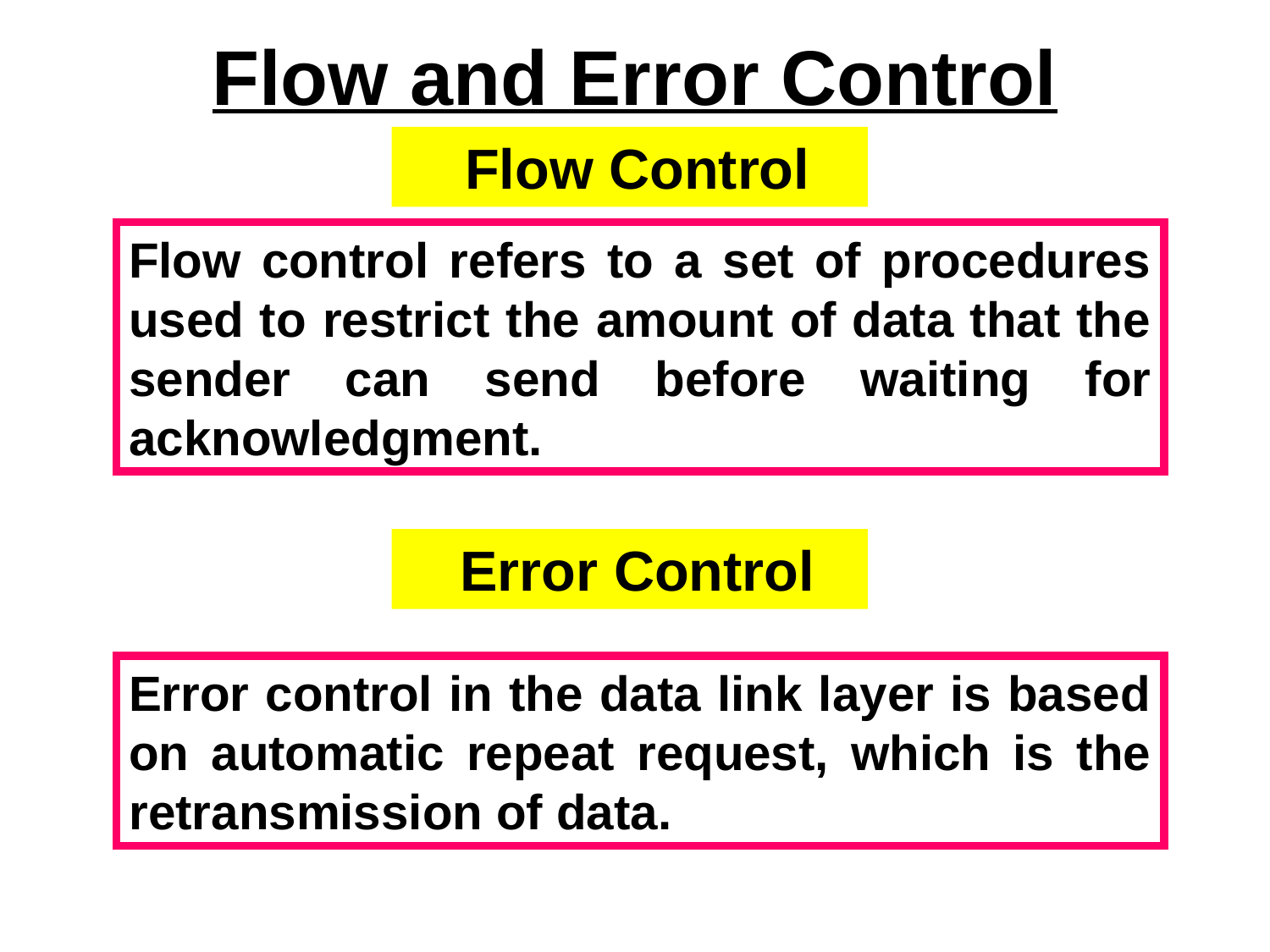

Flow and Error Control
 Flow Control
Flow control refers to a set of procedures used to restrict the amount of data that the sender can send before waiting for acknowledgment.

 Error Control
Error control in the data link layer is based on automatic repeat request, which is the retransmission of data.